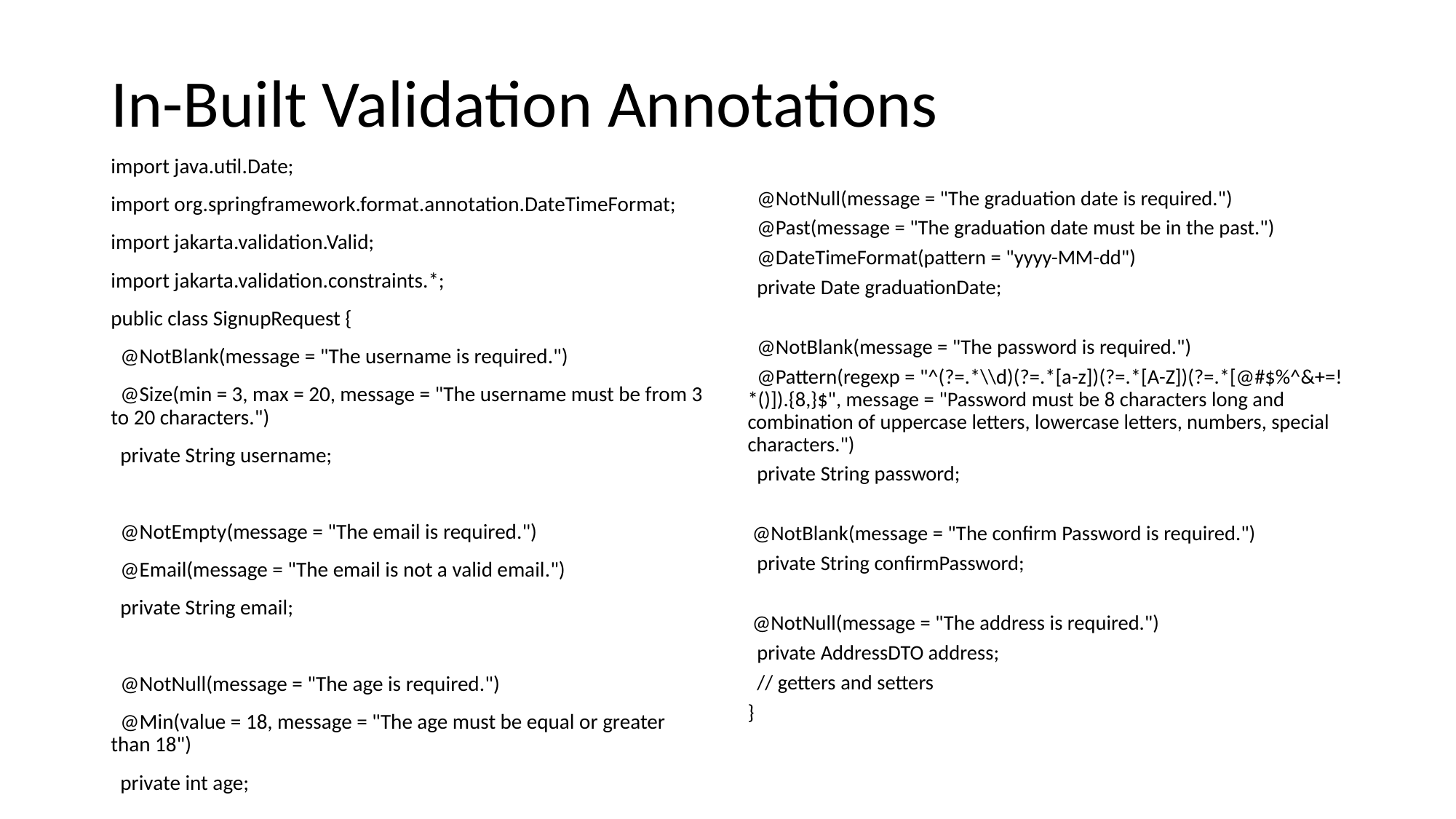

# In-Built Validation Annotations
import java.util.Date;
import org.springframework.format.annotation.DateTimeFormat;
import jakarta.validation.Valid;
import jakarta.validation.constraints.*;
public class SignupRequest {
  @NotBlank(message = "The username is required.")
  @Size(min = 3, max = 20, message = "The username must be from 3 to 20 characters.")
  private String username;

  @NotEmpty(message = "The email is required.")
  @Email(message = "The email is not a valid email.")
  private String email;

  @NotNull(message = "The age is required.")
  @Min(value = 18, message = "The age must be equal or greater than 18")
  private int age;

  @NotNull(message = "The graduation date is required.")
  @Past(message = "The graduation date must be in the past.")
  @DateTimeFormat(pattern = "yyyy-MM-dd")
  private Date graduationDate;

  @NotBlank(message = "The password is required.")
  @Pattern(regexp = "^(?=.*\\d)(?=.*[a-z])(?=.*[A-Z])(?=.*[@#$%^&+=!*()]).{8,}$", message = "Password must be 8 characters long and combination of uppercase letters, lowercase letters, numbers, special characters.")
  private String password;

 @NotBlank(message = "The confirm Password is required.")
  private String confirmPassword;

 @NotNull(message = "The address is required.")
  private AddressDTO address;
  // getters and setters
}